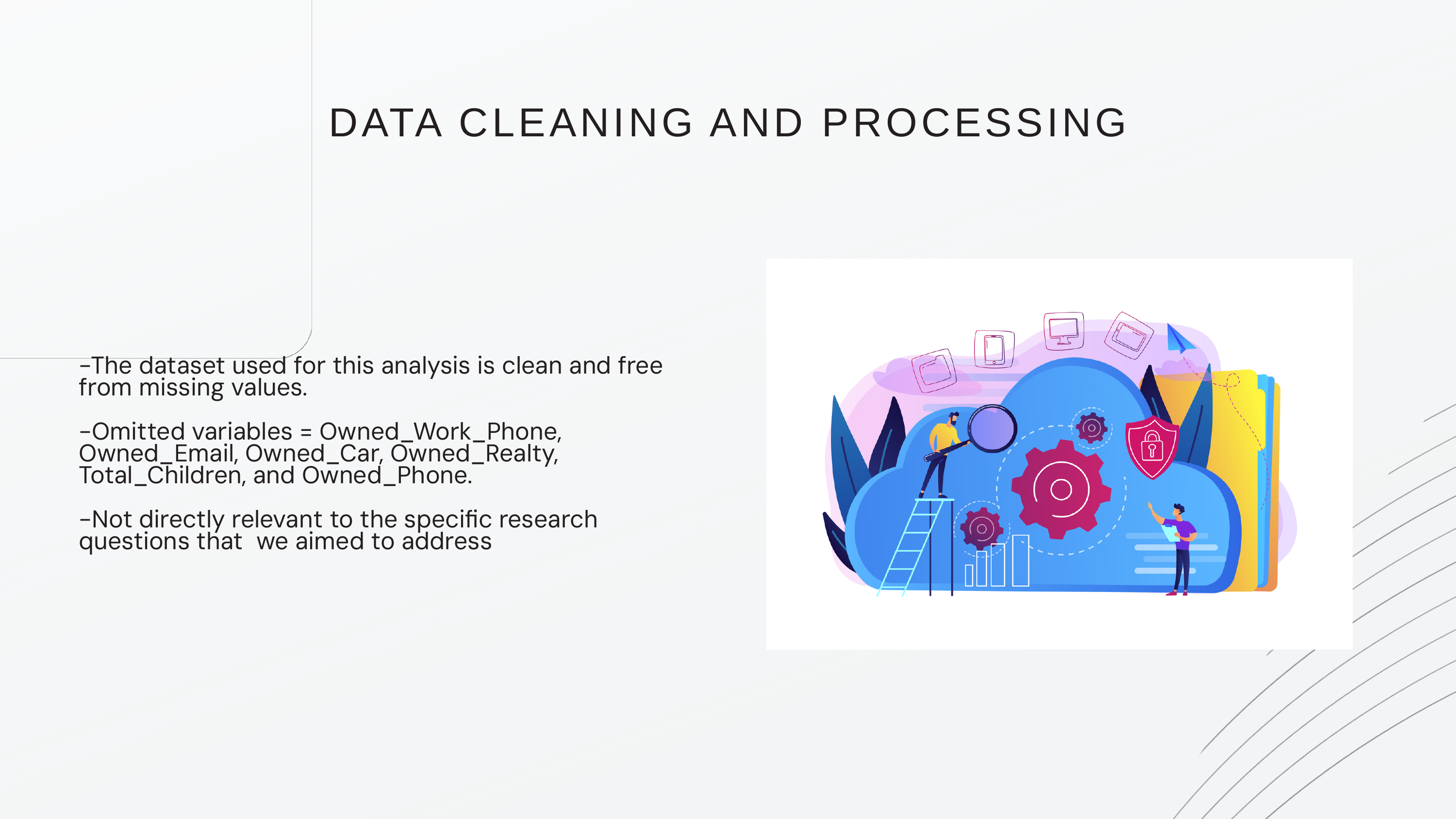

DATA CLEANING AND PROCESSING

-The dataset used for this analysis is clean and free from missing values.

-Omitted variables = Owned_Work_Phone, Owned_Email, Owned_Car, Owned_Realty, Total_Children, and Owned_Phone.

-Not directly relevant to the specific research questions that  we aimed to address